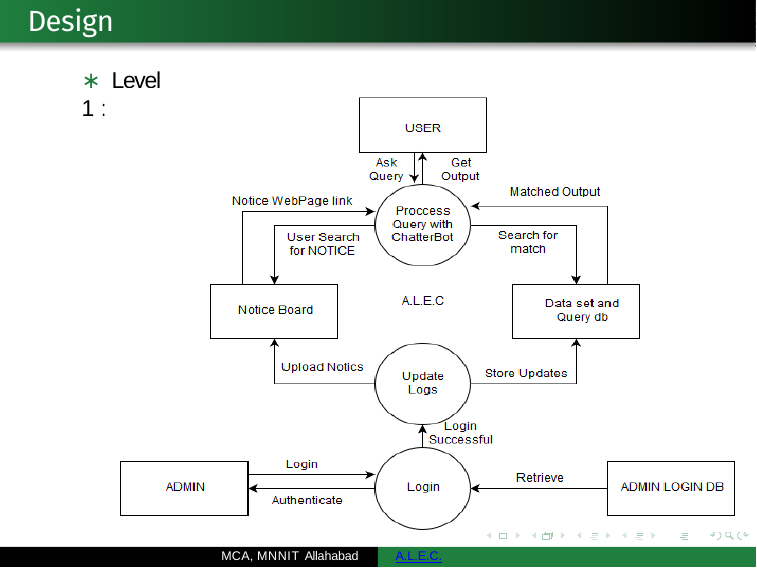

Design

∗ Level 1 :

MCA, MNNIT Allahabad
A.L.E.C.